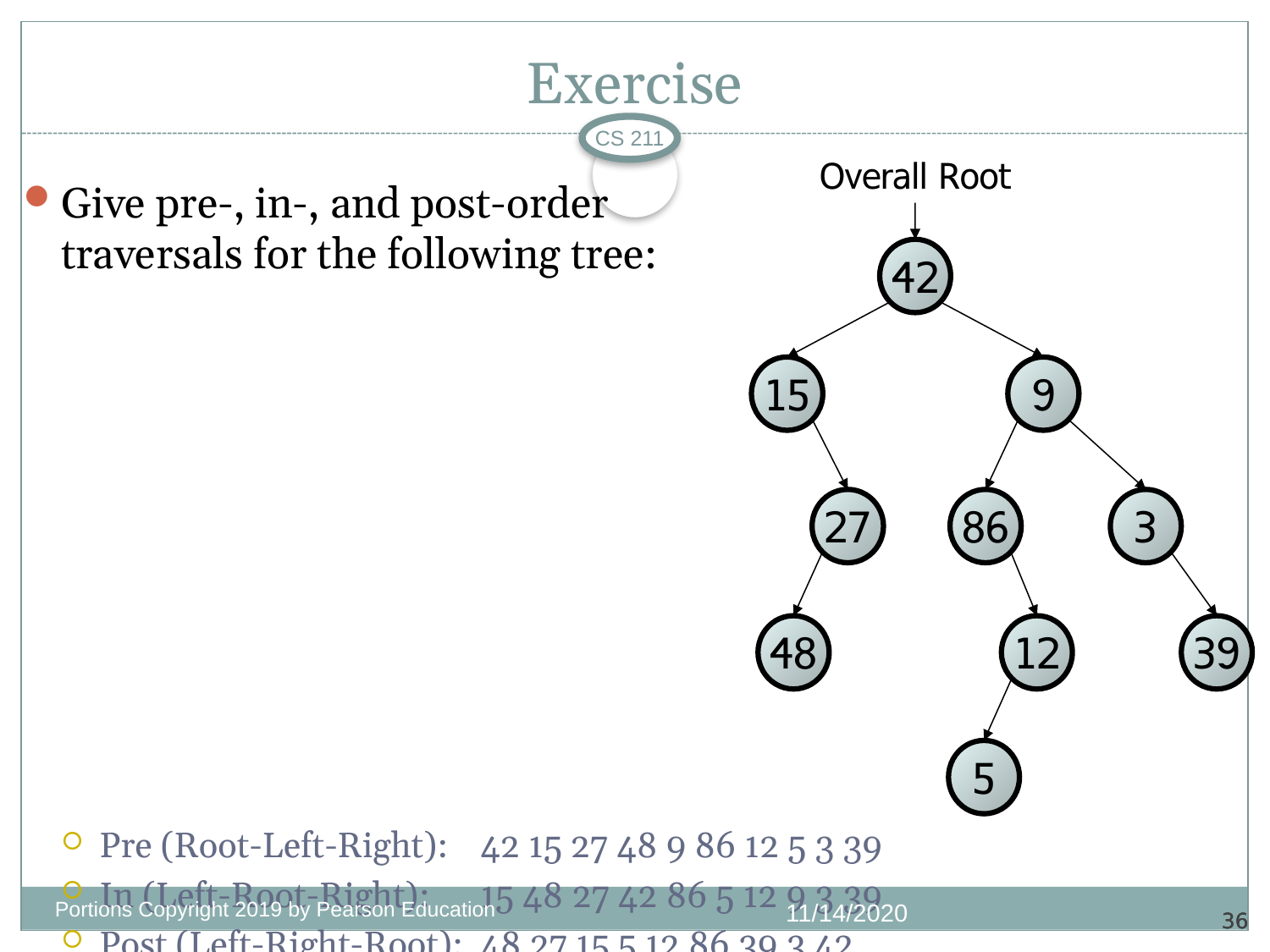

# Exercise
CS 211
Overall Root
42
15
9
27
86
3
48
12
39
5
Give pre-, in-, and post-order
traversals for the following tree:

Pre (Root-Left-Right):	42 15 27 48 9 86 12 5 3 39
In (Left-Root-Right):	15 48 27 42 86 5 12 9 3 39
Post (Left-Right-Root):	48 27 15 5 12 86 39 3 42
Portions Copyright 2019 by Pearson Education
11/14/2020